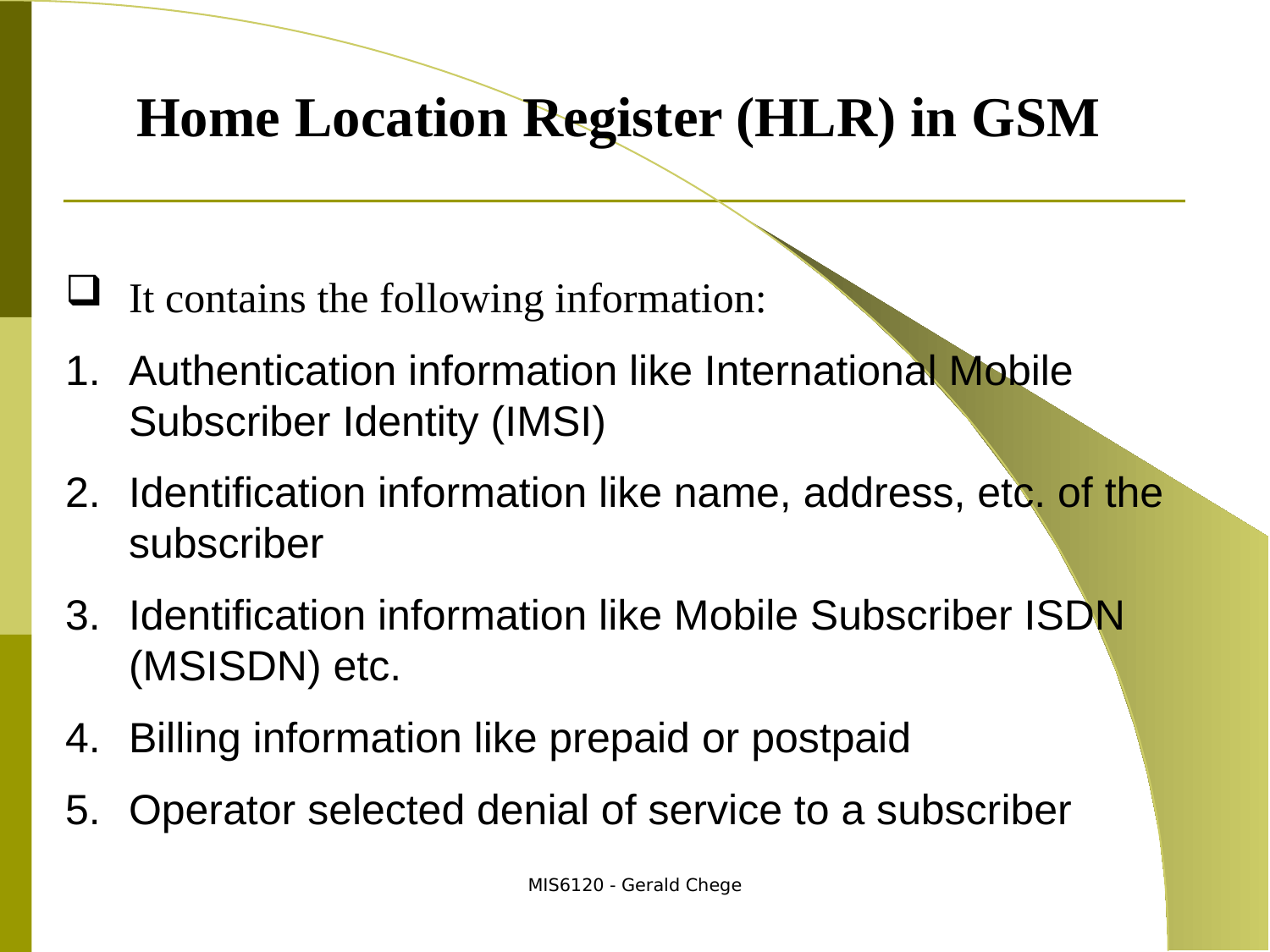

Home Location Register (HLR) in GSM
It contains the following information:
Authentication information like International Mobile Subscriber Identity (IMSI)
Identification information like name, address, etc. of the subscriber
Identification information like Mobile Subscriber ISDN (MSISDN) etc.
Billing information like prepaid or postpaid
Operator selected denial of service to a subscriber
MIS6120 - Gerald Chege